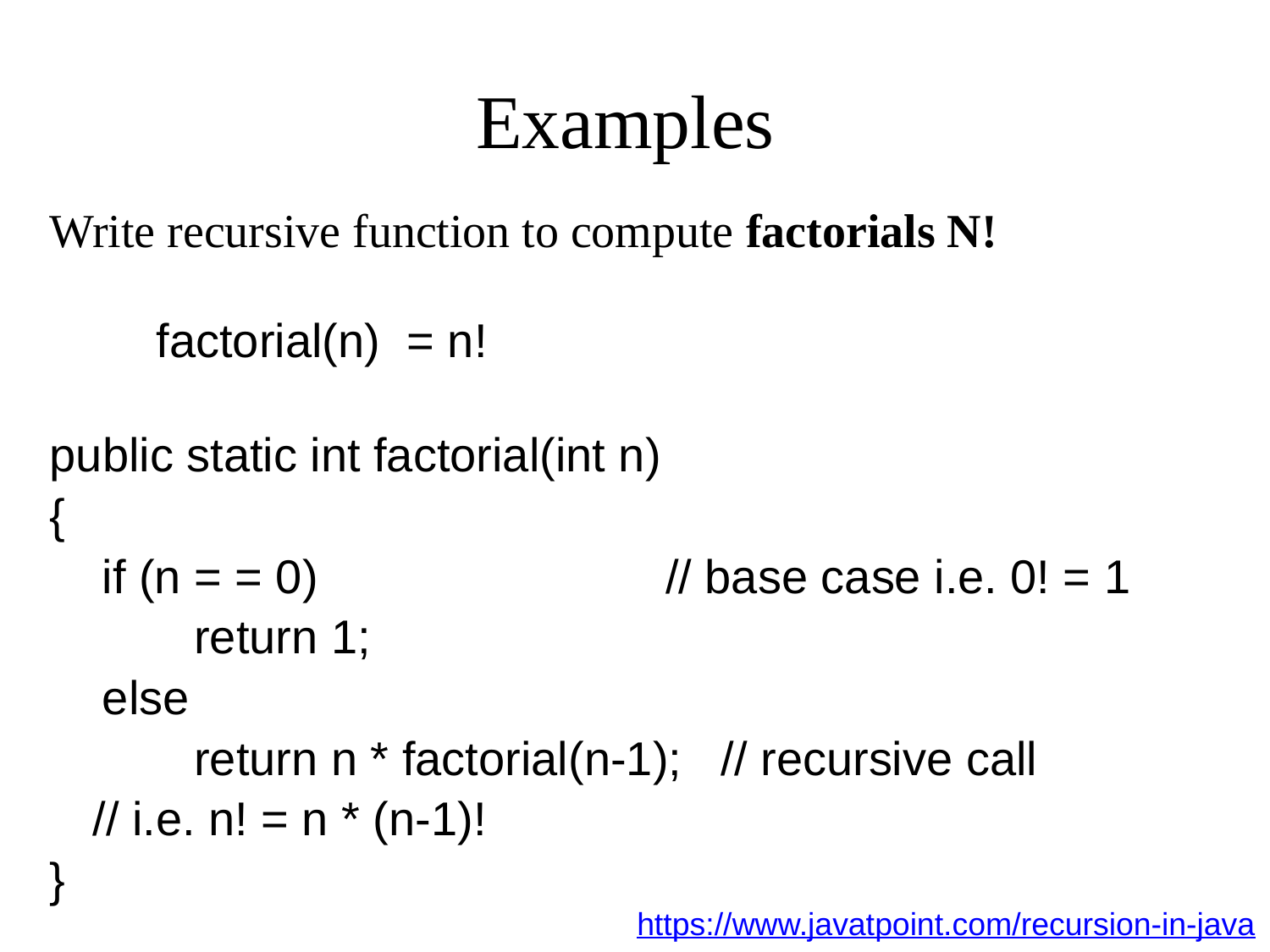

# Examples
Write recursive function to compute factorials N!

			factorial(n)  = n!

public static int factorial(int n)
{
    if (n = = 0)                		   // base case i.e. 0! = 1
           return 1;
    else
           return n * factorial(n-1);   // recursive call
						// i.e. n! = n * (n-1)!
}
https://www.javatpoint.com/recursion-in-java